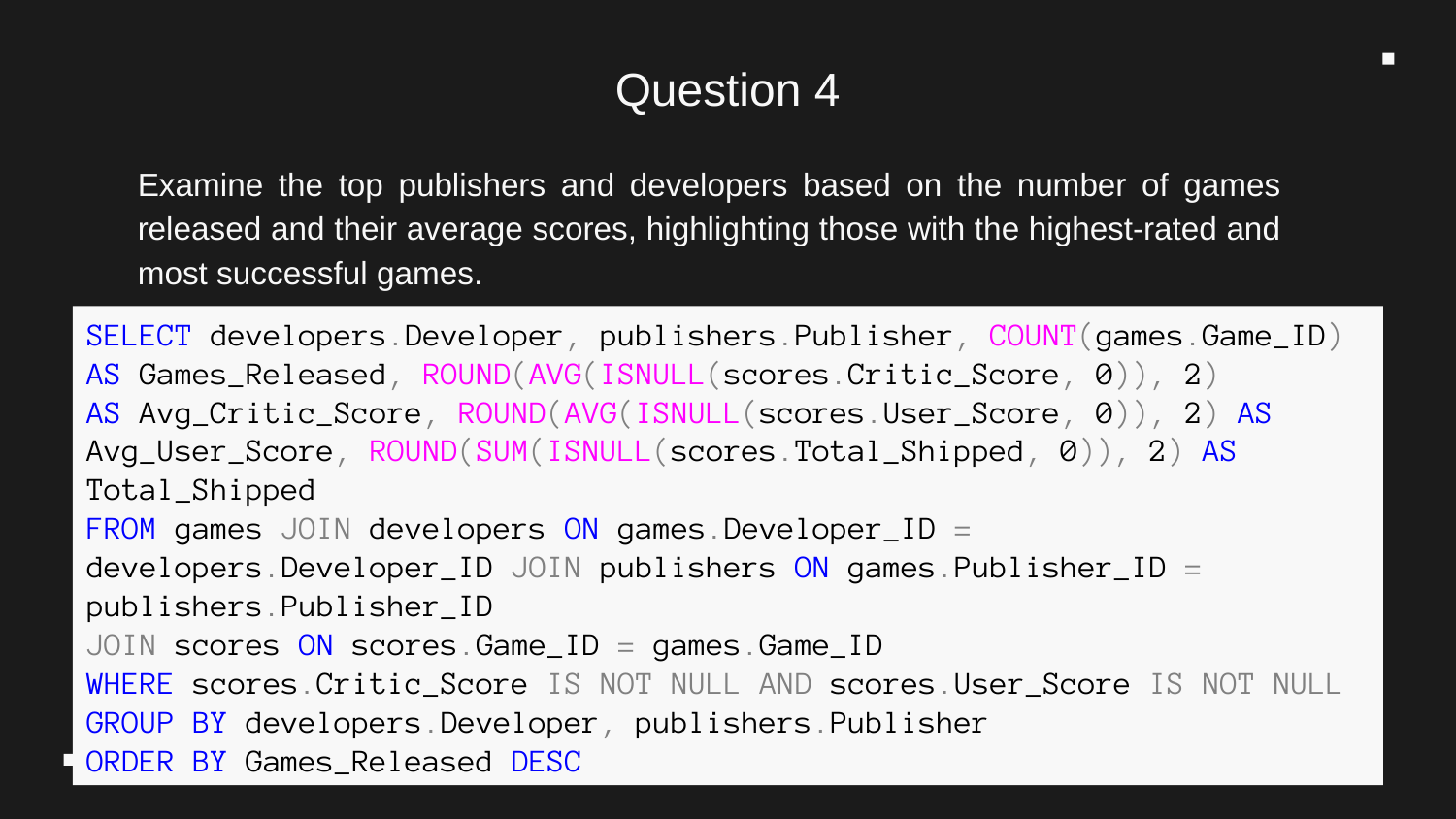

# Question 4
Examine the top publishers and developers based on the number of games released and their average scores, highlighting those with the highest-rated and most successful games.
SELECT developers.Developer, publishers.Publisher, COUNT(games.Game_ID) AS Games_Released, ROUND(AVG(ISNULL(scores.Critic_Score, 0)), 2)
AS Avg_Critic_Score, ROUND(AVG(ISNULL(scores.User_Score, 0)), 2) AS Avg_User_Score, ROUND(SUM(ISNULL(scores.Total_Shipped, 0)), 2) AS Total_Shipped
FROM games JOIN developers ON games.Developer_ID = developers.Developer_ID JOIN publishers ON games.Publisher_ID = publishers.Publisher_ID
JOIN scores ON scores.Game_ID = games.Game_ID
WHERE scores.Critic_Score IS NOT NULL AND scores.User_Score IS NOT NULL
GROUP BY developers.Developer, publishers.Publisher
ORDER BY Games_Released DESC